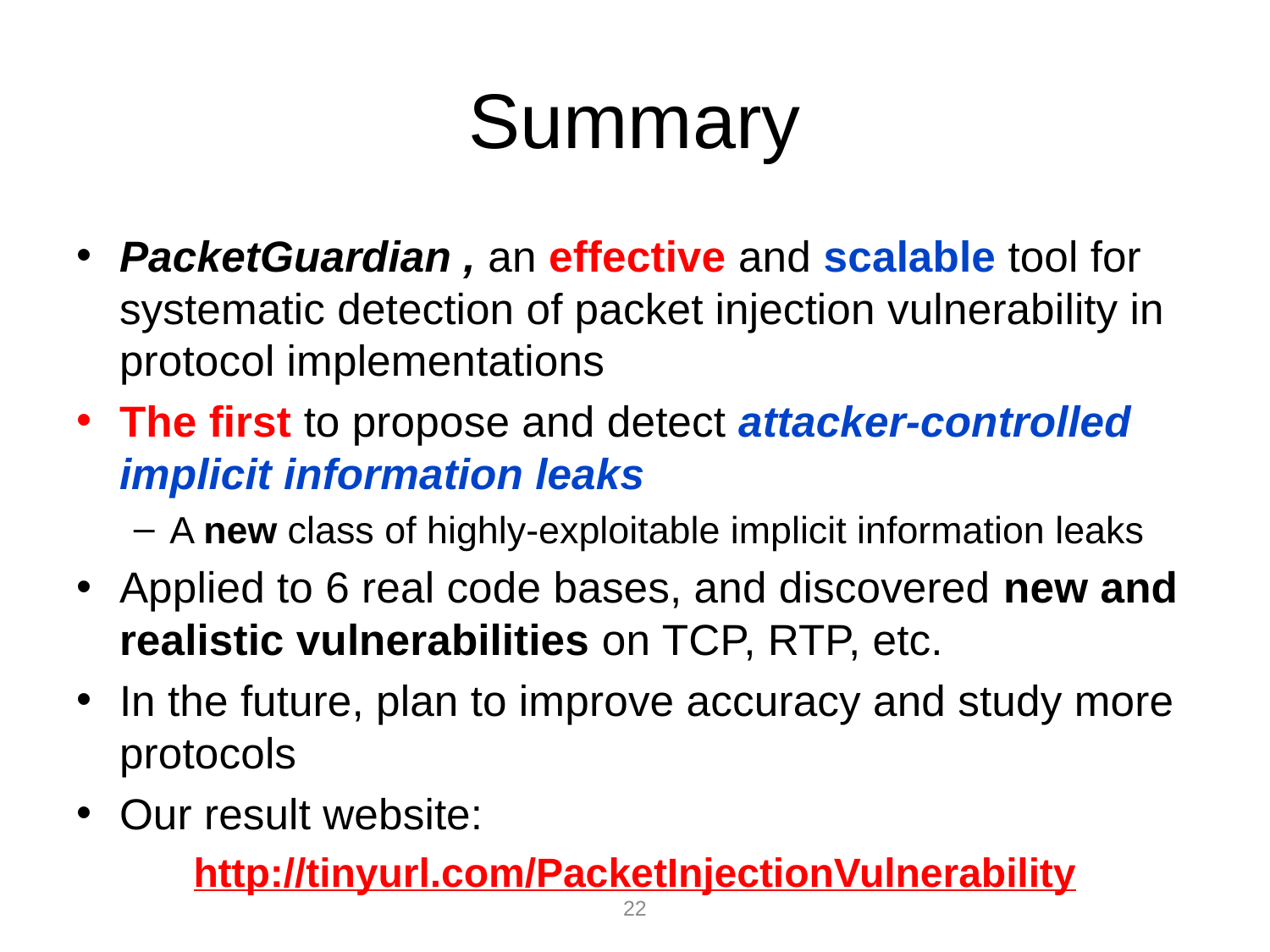

# Summary
PacketGuardian , an effective and scalable tool for systematic detection of packet injection vulnerability in protocol implementations
The first to propose and detect attacker-controlled implicit information leaks
A new class of highly-exploitable implicit information leaks
Applied to 6 real code bases, and discovered new and realistic vulnerabilities on TCP, RTP, etc.
In the future, plan to improve accuracy and study more protocols
Our result website:
http://tinyurl.com/PacketInjectionVulnerability
22